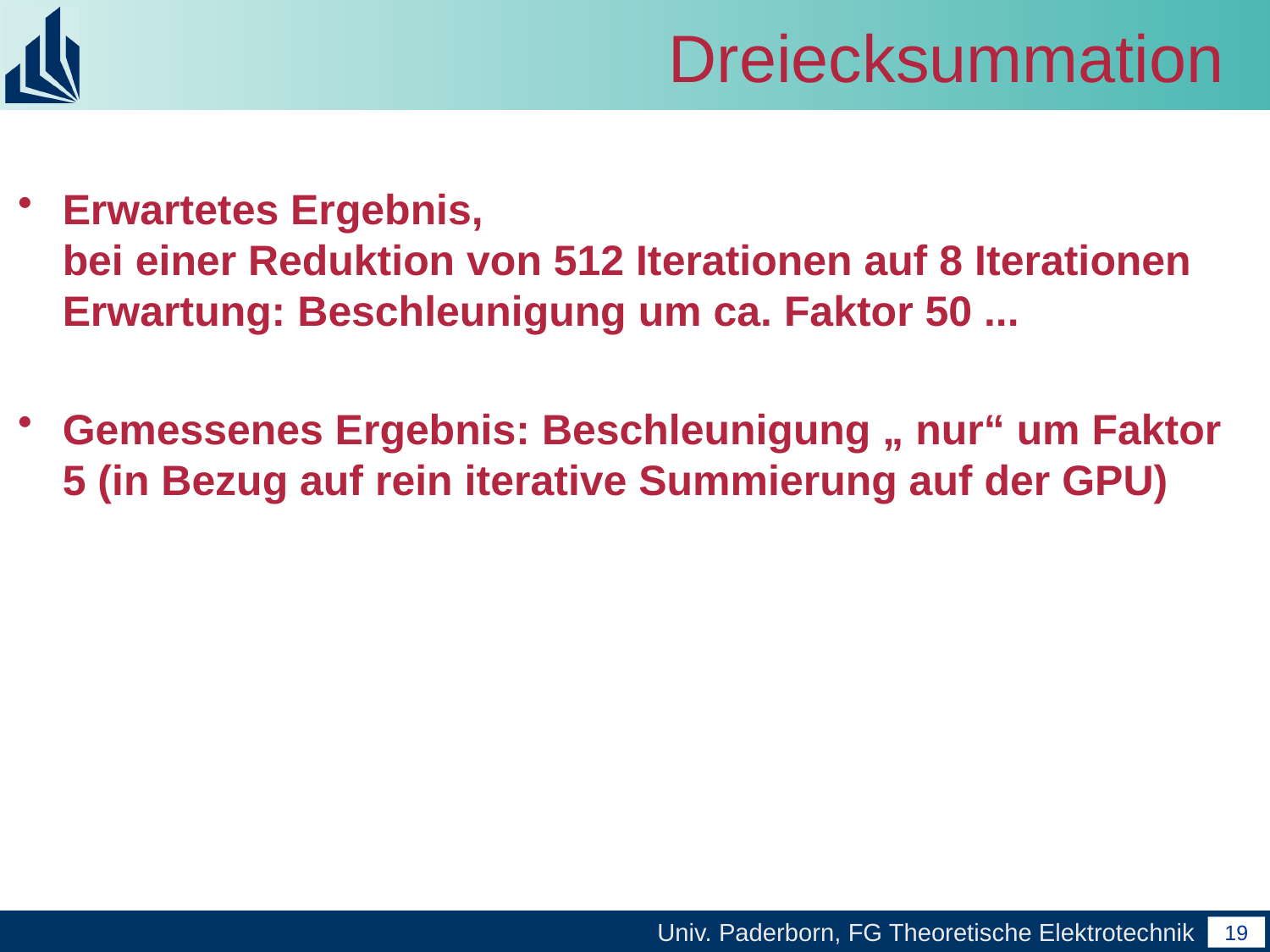

Dreiecksummation
Erwartetes Ergebnis,
bei einer Reduktion von 512 Iterationen auf 8 Iterationen Erwartung: Beschleunigung um ca. Faktor 50 ...

Gemessenes Ergebnis: Beschleunigung „ nur“ um Faktor 5 (in Bezug auf rein iterative Summierung auf der GPU)